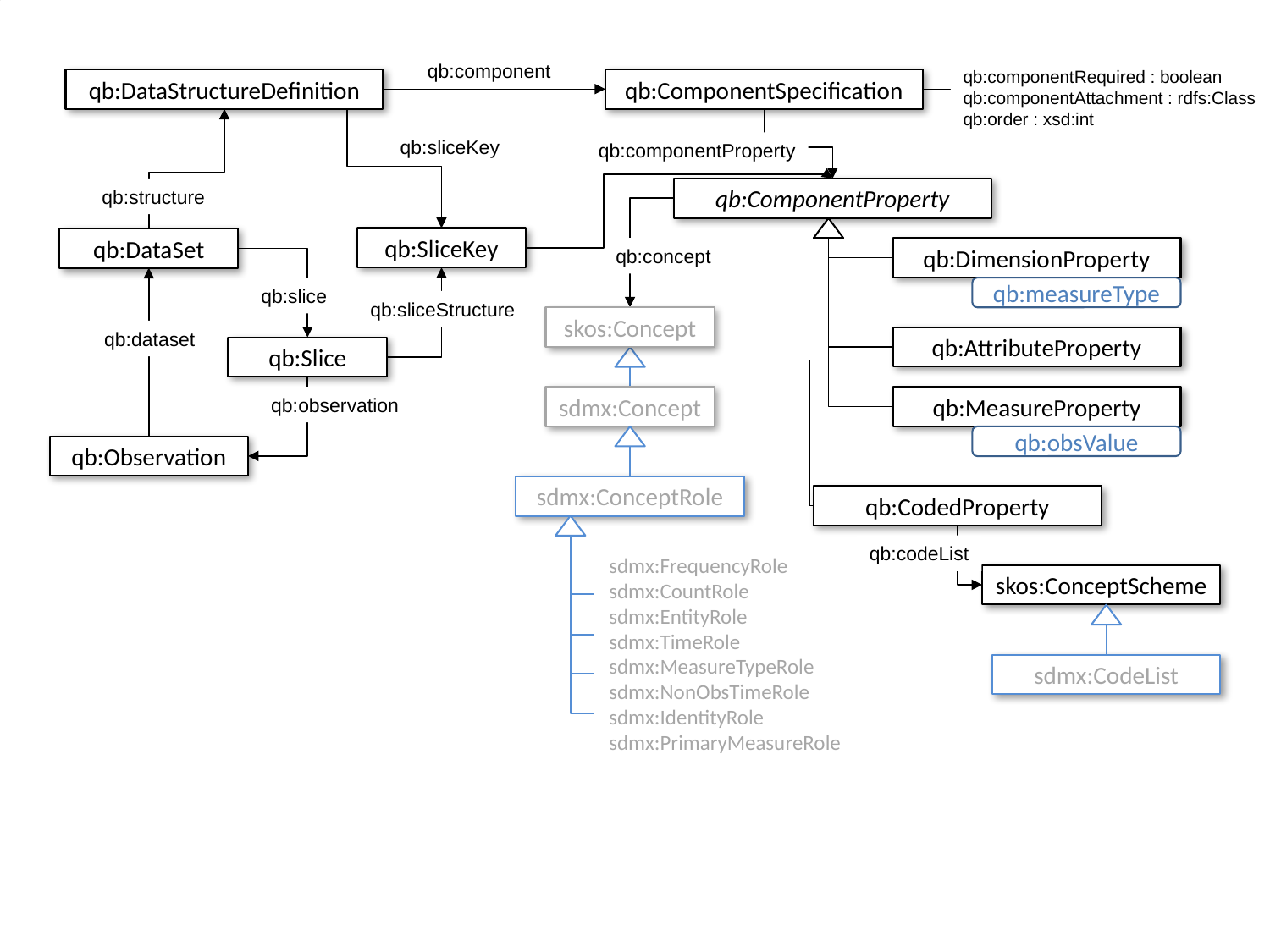

qb:component
qb:componentRequired : boolean
qb:componentAttachment : rdfs:Class
qb:order : xsd:int
qb:DataStructureDefinition
qb:ComponentSpecification
qb:sliceKey
qb:componentProperty
qb:structure
qb:ComponentProperty

qb:SliceKey
qb:DataSet
qb:concept
qb:DimensionProperty
qb:slice
qb:measureType
qb:sliceStructure
skos:Concept
qb:dataset
qb:AttributeProperty
qb:Slice

qb:observation
sdmx:Concept
qb:MeasureProperty

qb:obsValue
qb:Observation
sdmx:ConceptRole
qb:CodedProperty

qb:codeList
sdmx:FrequencyRole
sdmx:CountRole
sdmx:EntityRole
sdmx:TimeRole
sdmx:MeasureTypeRole
sdmx:NonObsTimeRole
sdmx:IdentityRole
sdmx:PrimaryMeasureRole
skos:ConceptScheme

sdmx:CodeList